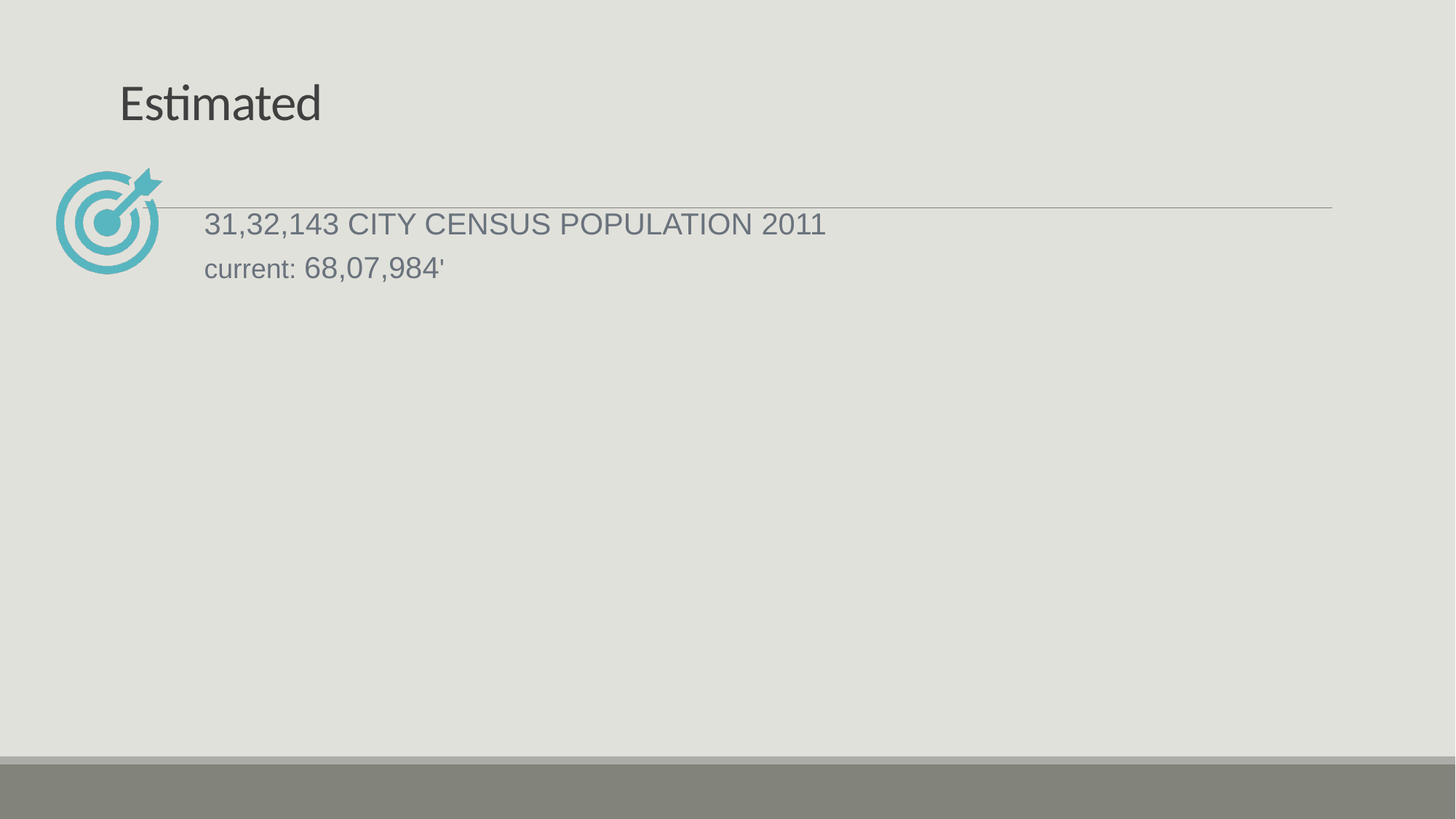

# Estimated

31,32,143 CITY CENSUS POPULATION 2011
current: 68,07,984'